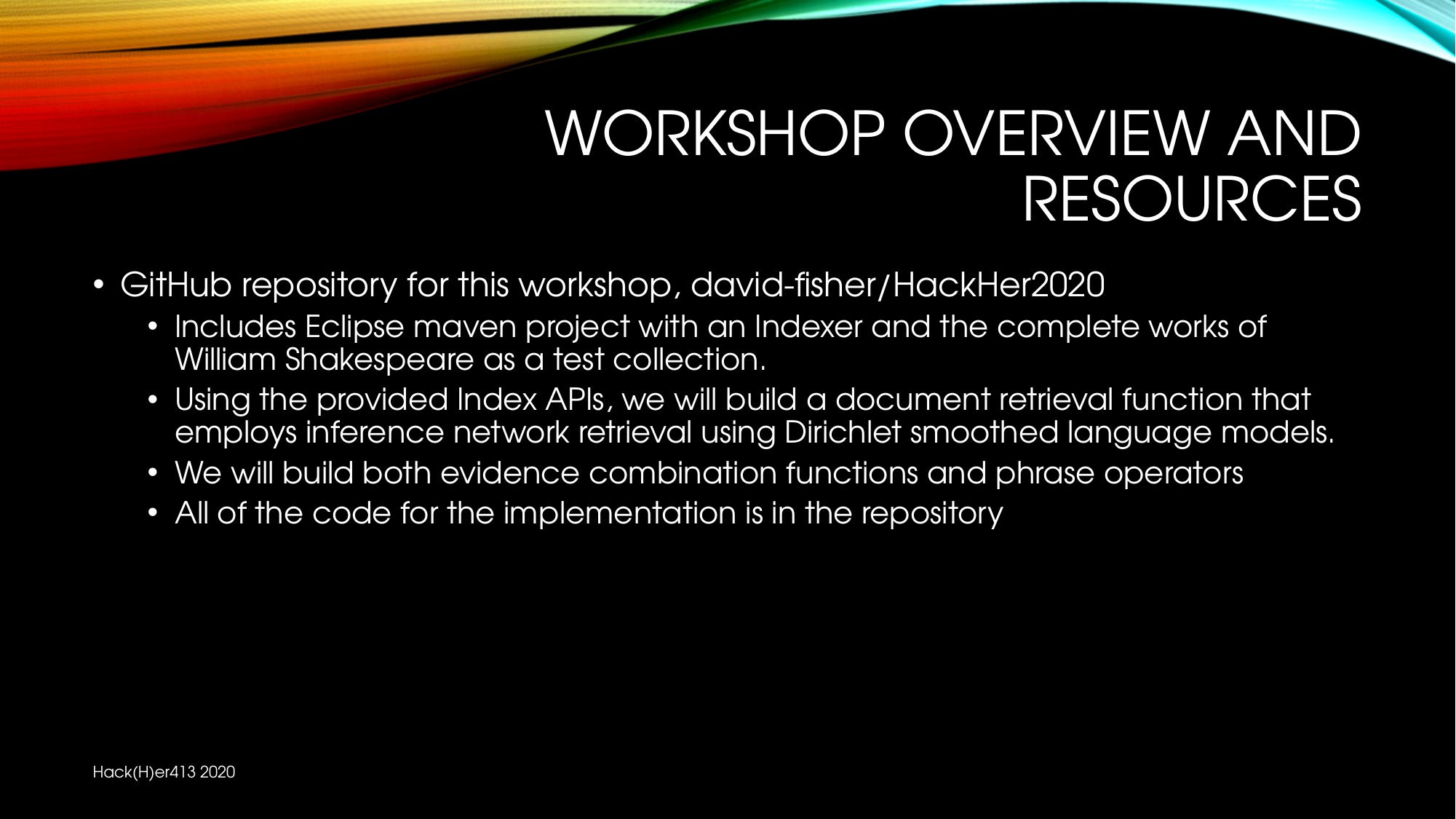

# Workshop Overview and resources
GitHub repository for this workshop, david-fisher/HackHer2020
Includes Eclipse maven project with an Indexer and the complete works of William Shakespeare as a test collection.
Using the provided Index APIs, we will build a document retrieval function that employs inference network retrieval using Dirichlet smoothed language models.
We will build both evidence combination functions and phrase operators
All of the code for the implementation is in the repository
Hack(H)er413 2020